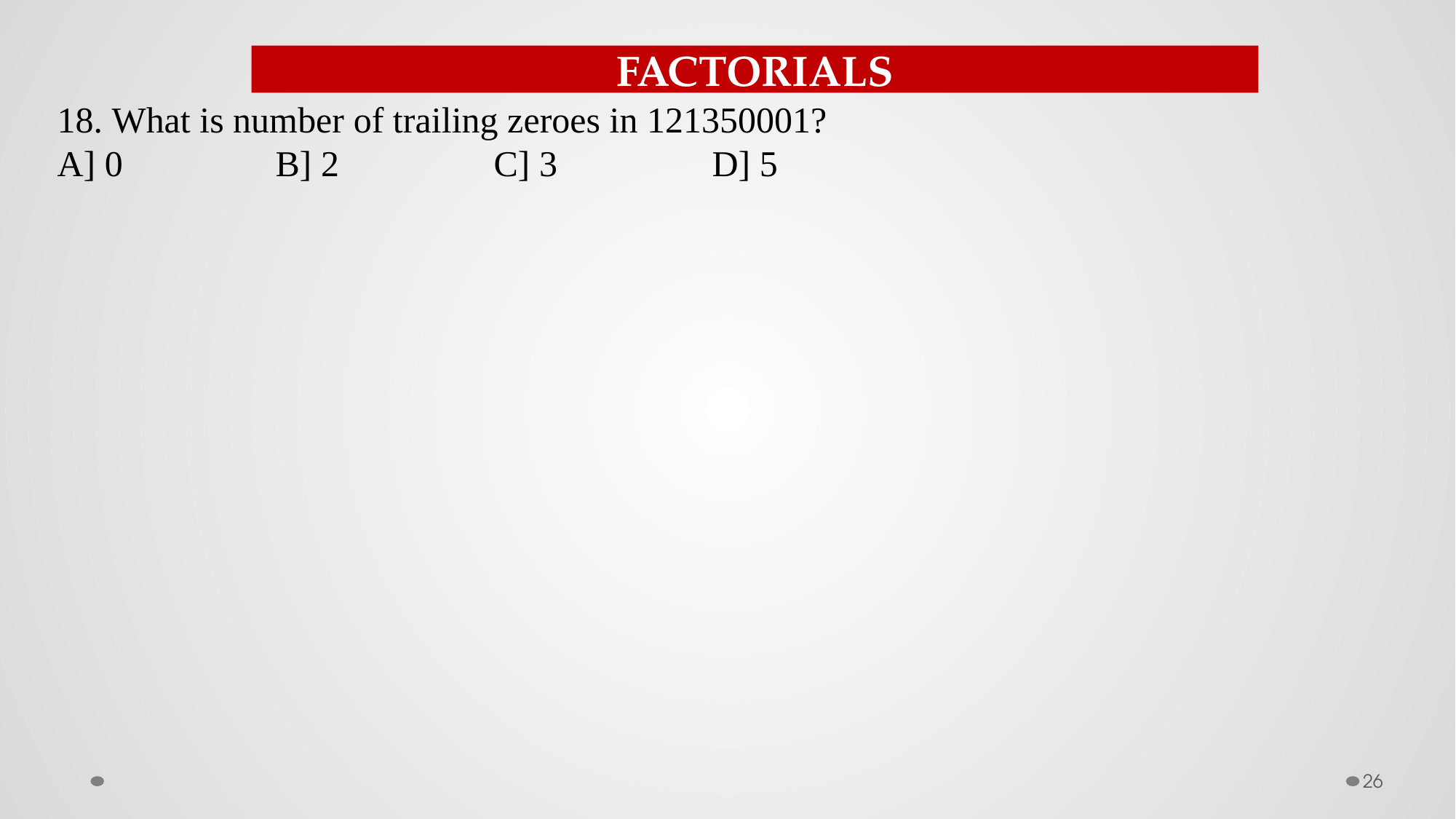

FACTORIALS
18. What is number of trailing zeroes in 121350001?
A] 0		B] 2		C] 3		D] 5

26